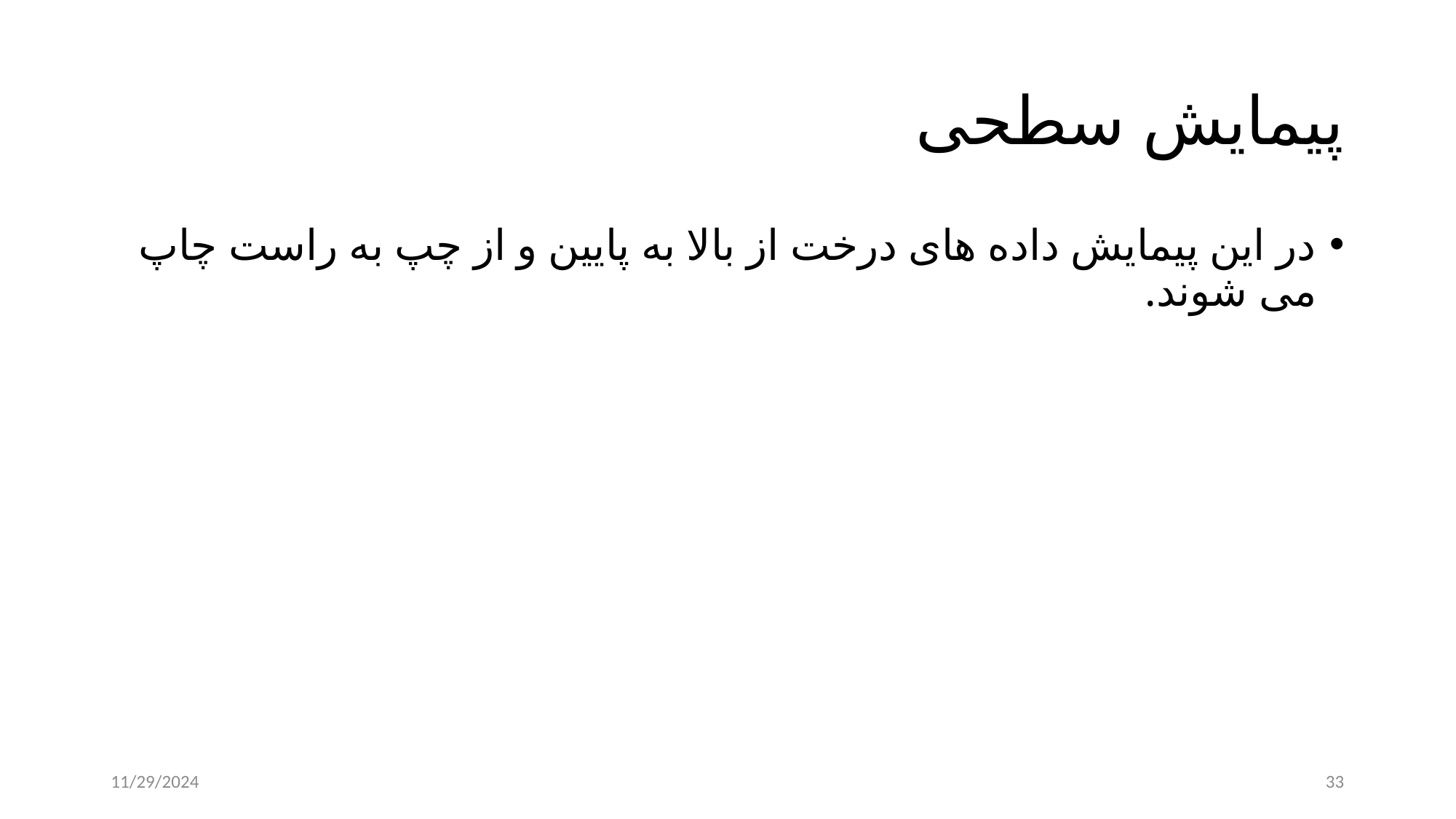

# پیمایش سطحی
در این پیمایش داده های درخت از بالا به پایین و از چپ به راست چاپ می شوند.

11/29/2024

33